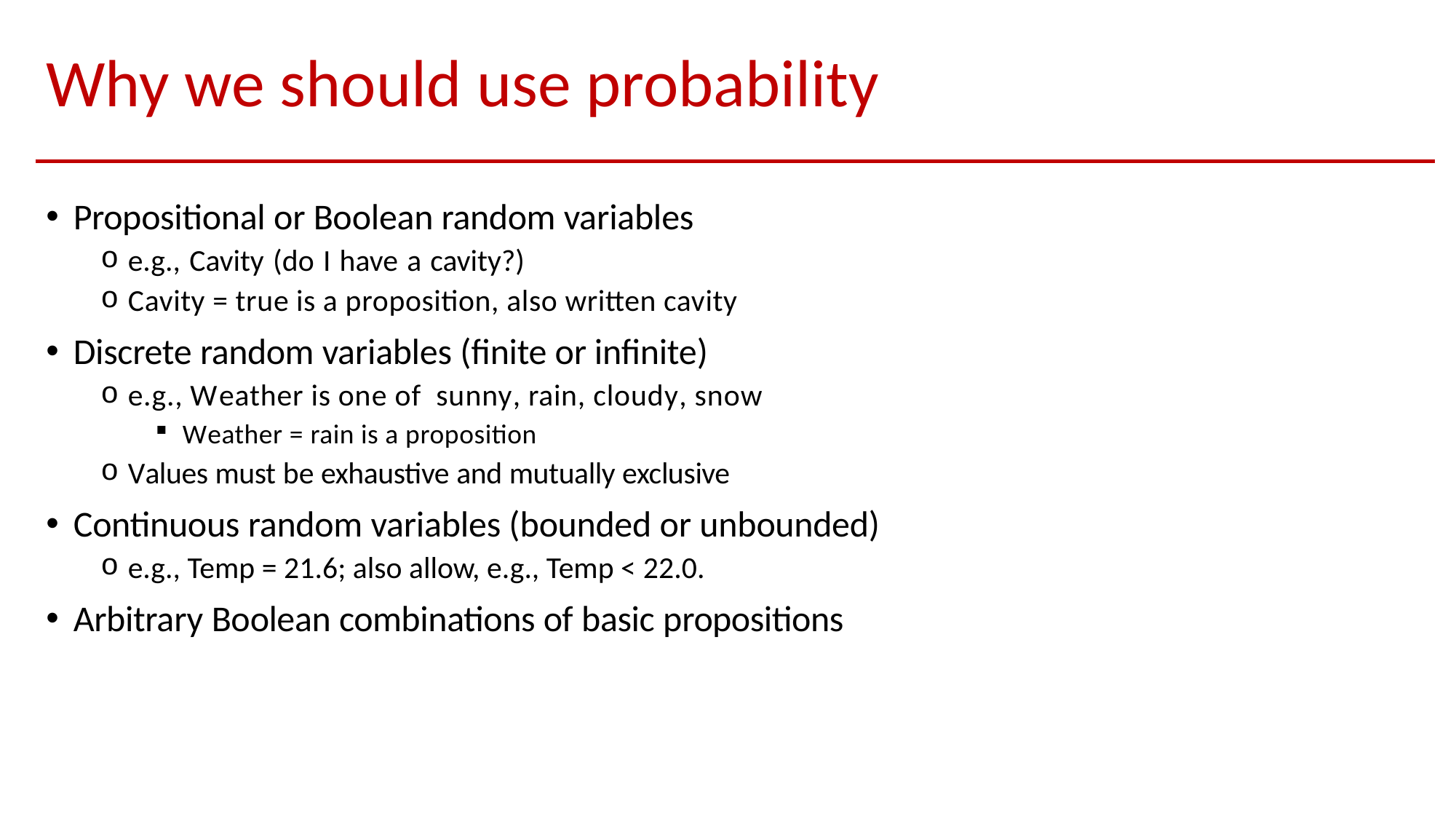

# Why we should use probability
Propositional or Boolean random variables
e.g., Cavity (do I have a cavity?)
Cavity = true is a proposition, also written cavity
Discrete random variables (finite or infinite)
e.g., Weather is one of  sunny, rain, cloudy, snow
Weather = rain is a proposition
Values must be exhaustive and mutually exclusive
Continuous random variables (bounded or unbounded)
e.g., Temp = 21.6; also allow, e.g., Temp < 22.0.
Arbitrary Boolean combinations of basic propositions